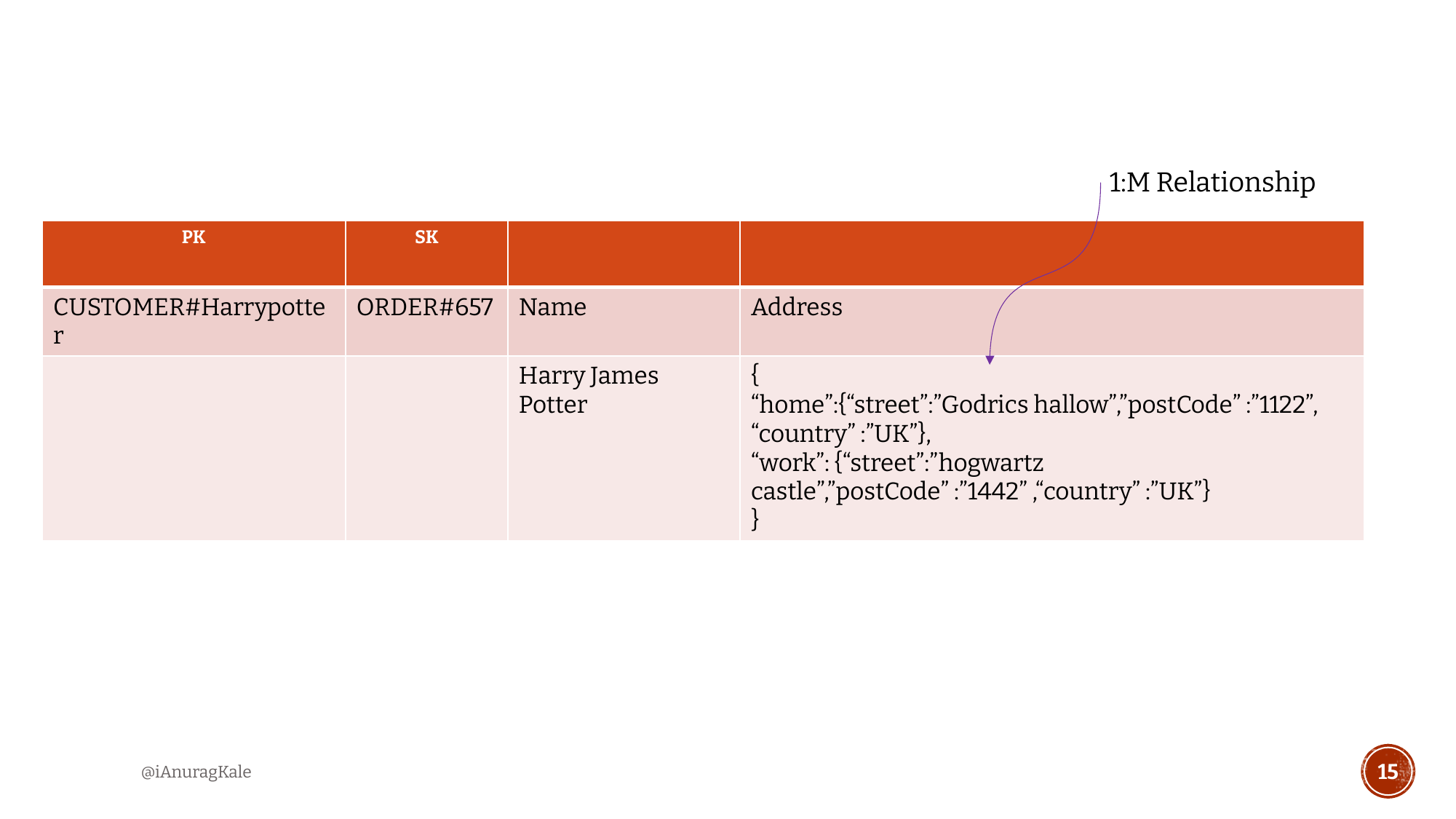

#
1:M Relationship
| PK | SK |  |  |
| --- | --- | --- | --- |
| CUSTOMER#Harrypotter | ORDER#657 | Name | Address |
|  |  | Harry James Potter | { “home”:{“street”:”Godrics hallow”,”postCode” :”1122”, “country” :”UK”}, “work”: {“street”:”hogwartz castle”,”postCode” :”1442” ,“country” :”UK”} } |

@iAnuragKale
15